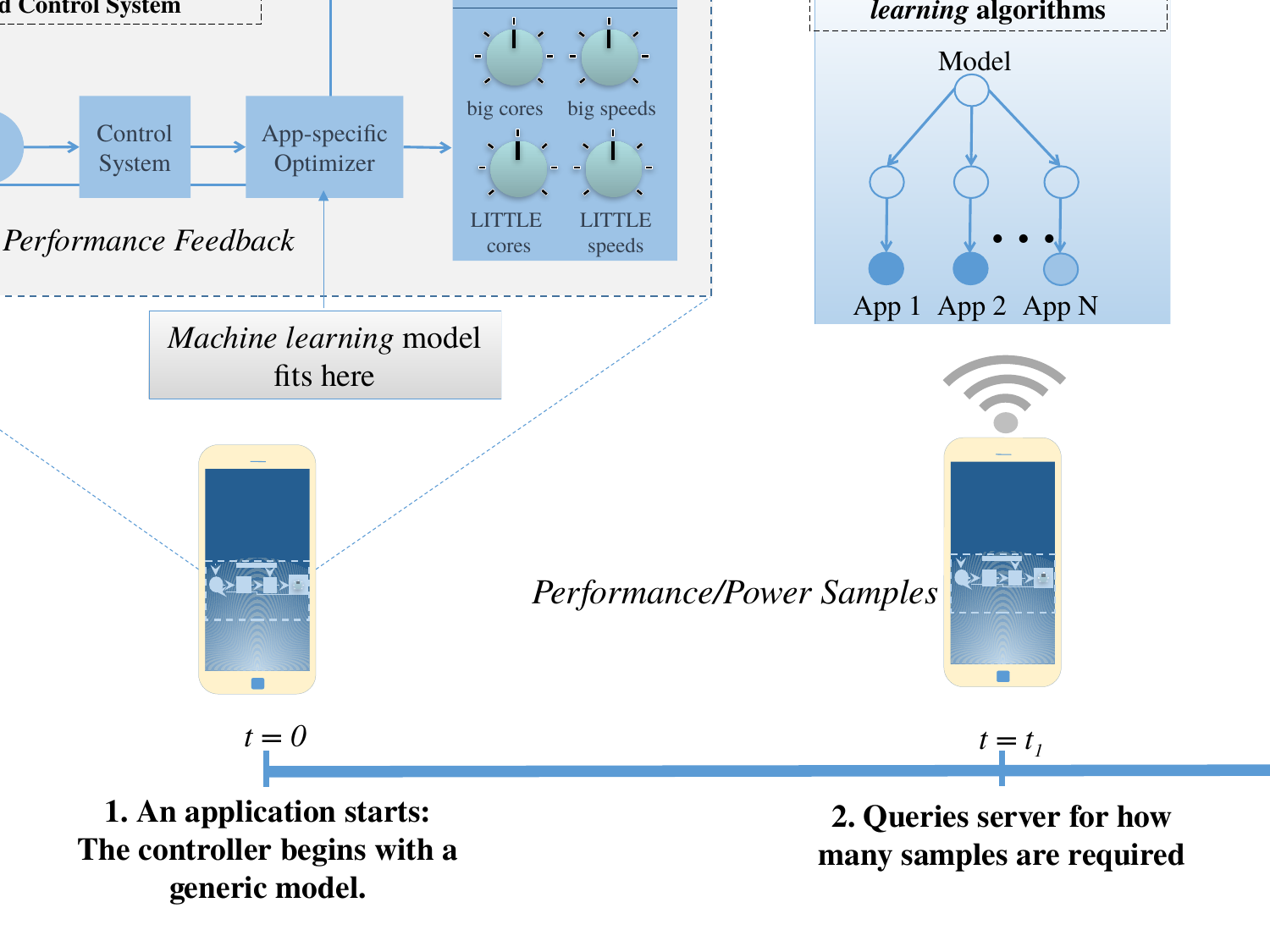

Performance
Hash Table
+
Control tuning parameter

Embedded/Mobile Device: Running Generalized Control System
Resources

Performance
Requirement
big cores
big speeds
Control
System
App-specific
Optimizer
-

LITTLE  cores
LITTLE speeds
Performance Feedback
Server: Running transfer learning algorithms

Model
App 1

App 2

App N

…

Machine learning model fits here

Performance/Power Samples
Timeline
t = t2
t = 0
t = t1
1. An application starts:
The controller begins with a generic model.
2. Queries server for how many samples are required
Controller can now use the machine learning model and its tuning parameter